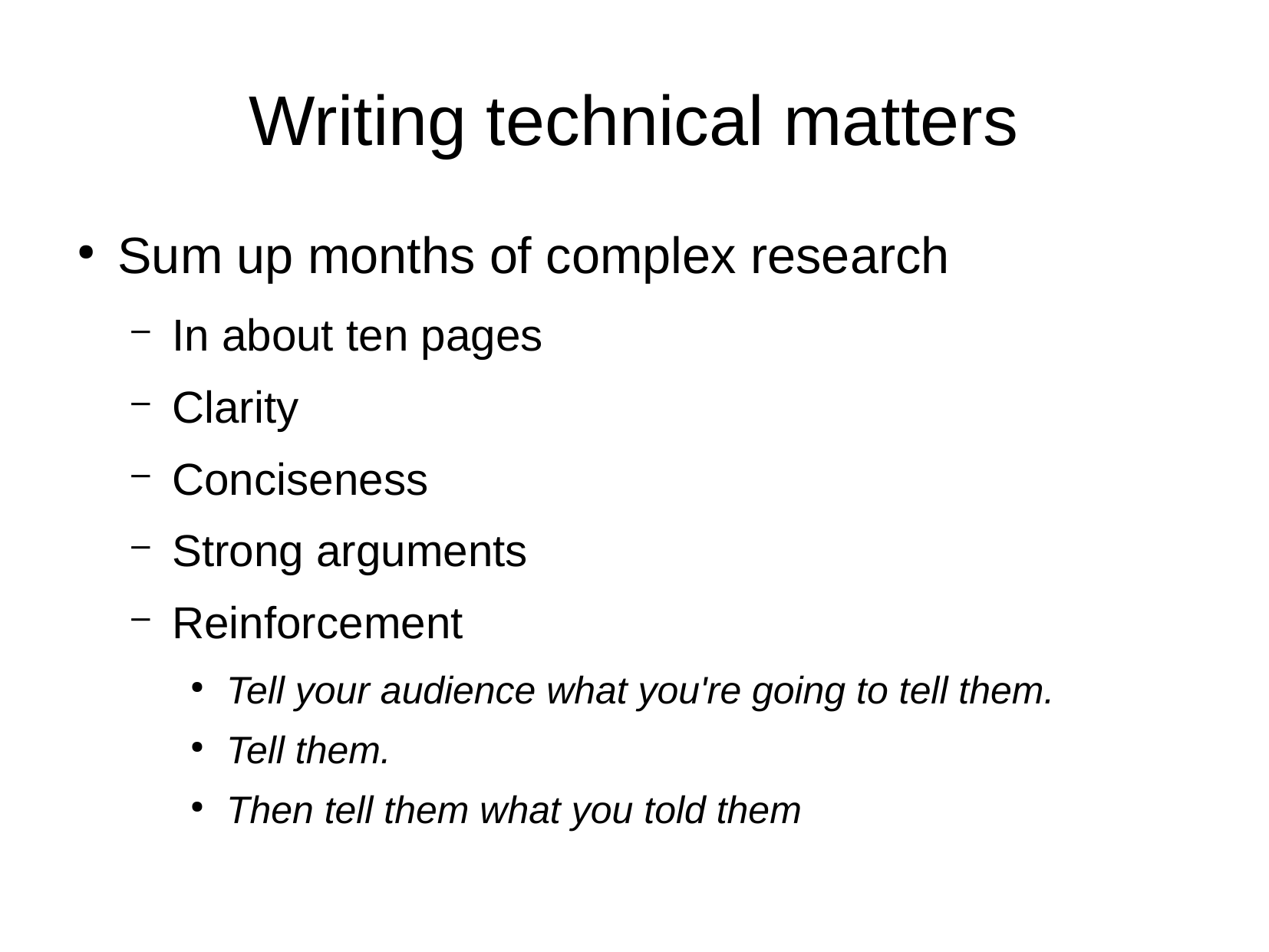

Writing technical matters
Sum up months of complex research
In about ten pages
Clarity
Conciseness
Strong arguments
Reinforcement
Tell your audience what you're going to tell them.
Tell them.
Then tell them what you told them